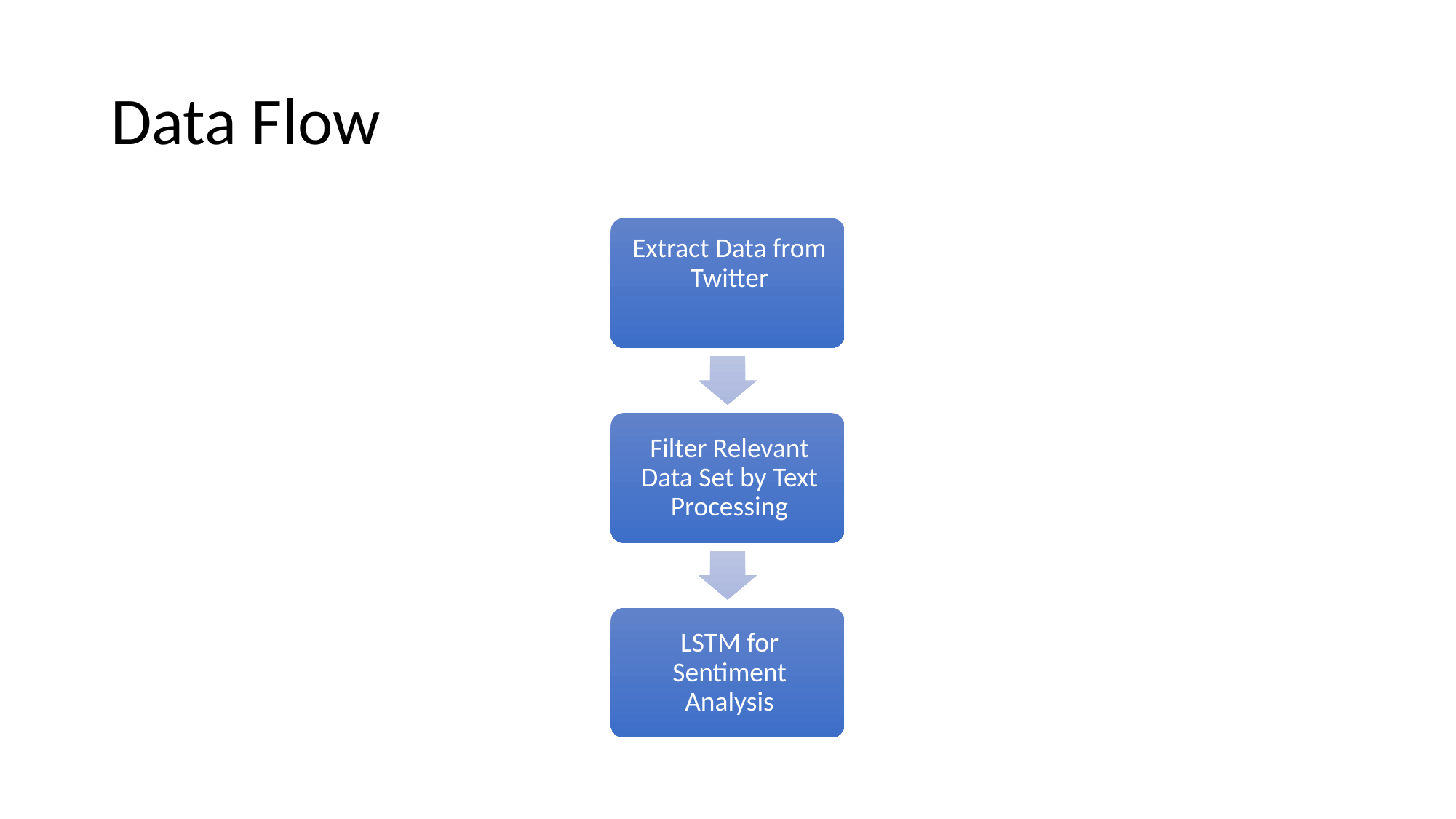

# Data Flow
Extract Data from Twitter

Filter Relevant Data Set by Text Processing

LSTM for Sentiment Analysis